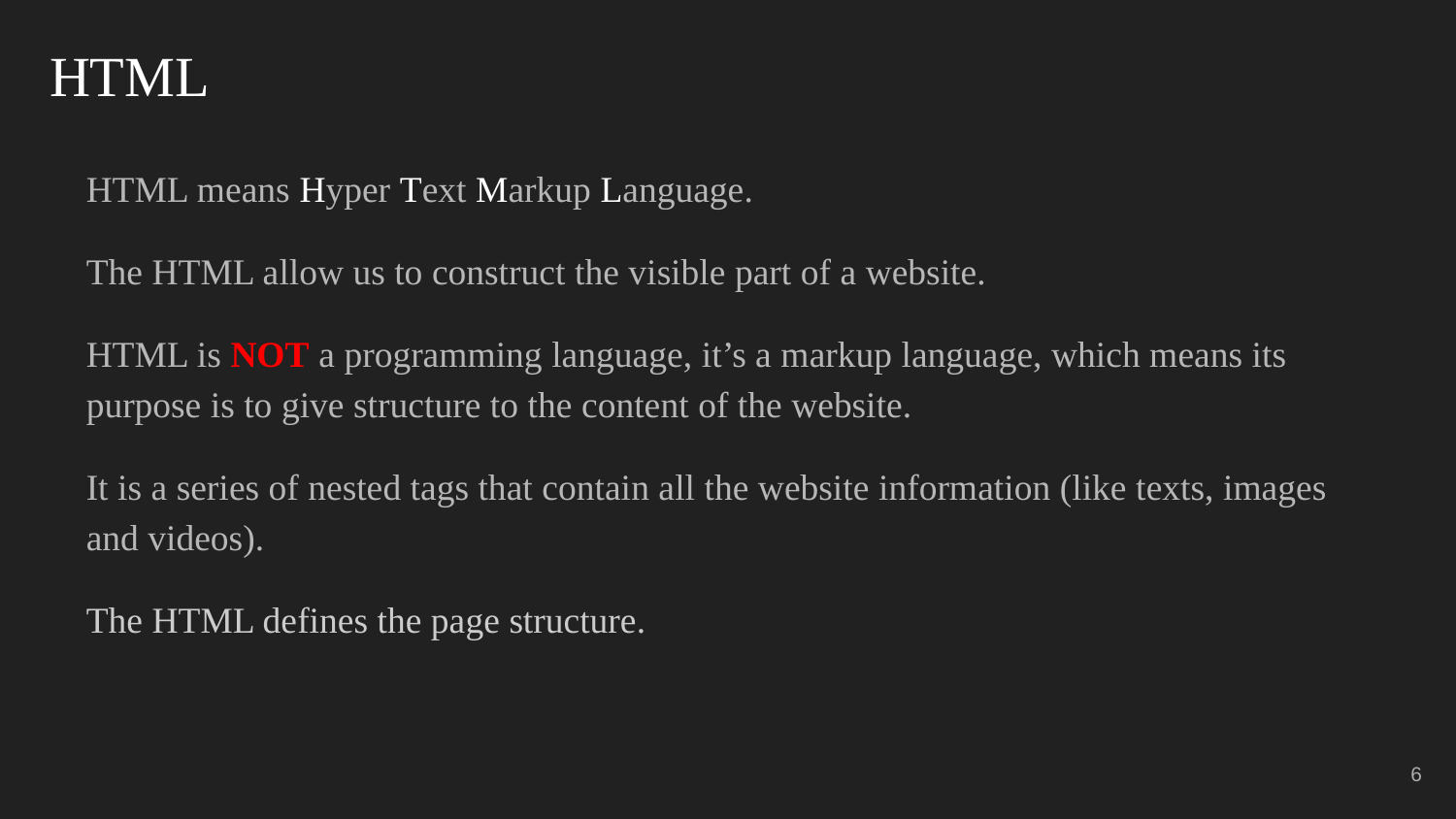

# HTML
HTML means Hyper Text Markup Language.
The HTML allow us to construct the visible part of a website.
HTML is NOT a programming language, it’s a markup language, which means its purpose is to give structure to the content of the website.
It is a series of nested tags that contain all the website information (like texts, images and videos).
The HTML defines the page structure.
6